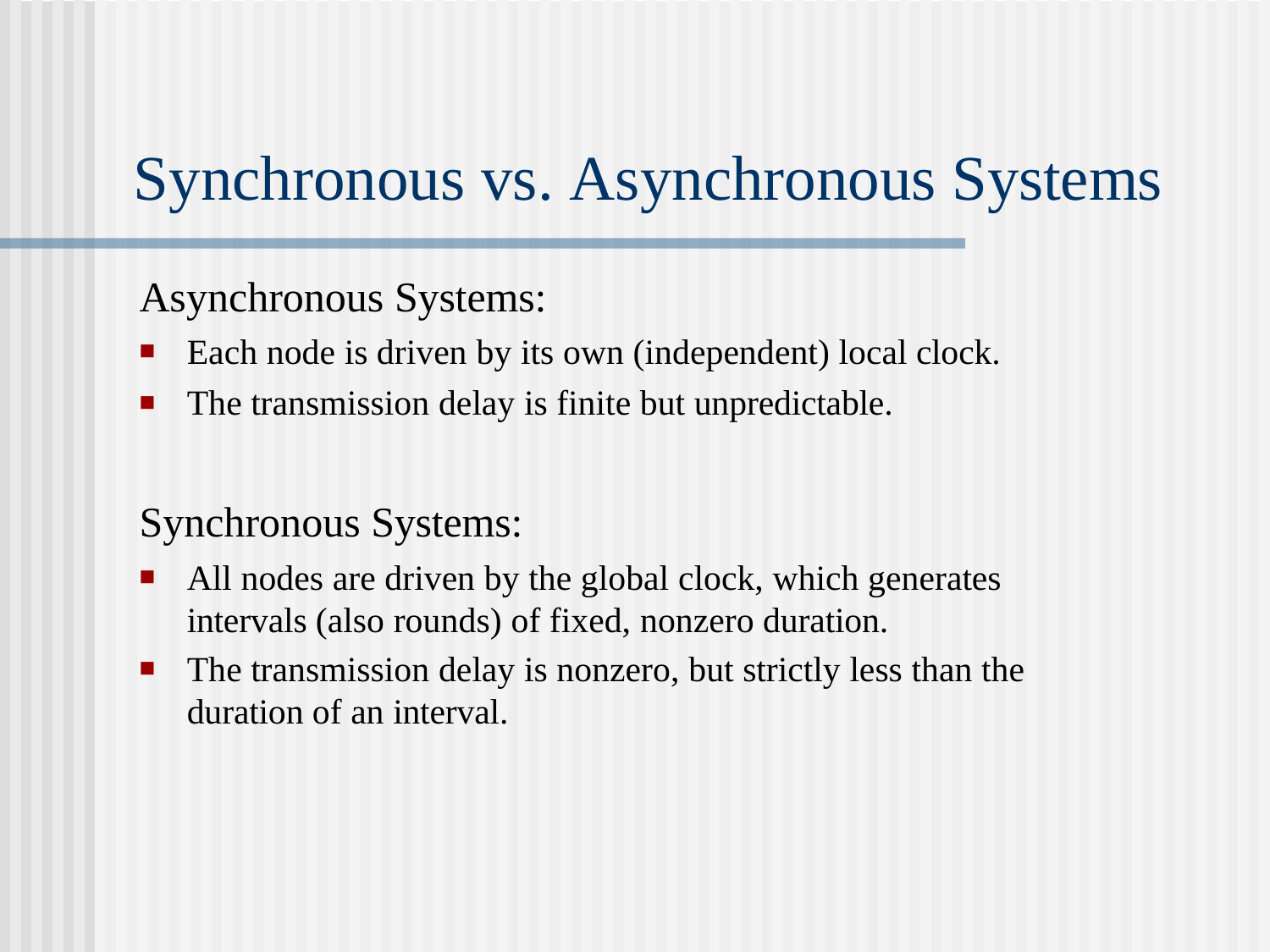

# Synchronous vs. Asynchronous Systems
Asynchronous Systems:
Each node is driven by its own (independent) local clock.
The transmission delay is finite but unpredictable.

Synchronous Systems:
All nodes are driven by the global clock, which generates intervals (also rounds) of fixed, nonzero duration.
The transmission delay is nonzero, but strictly less than the duration of an interval.